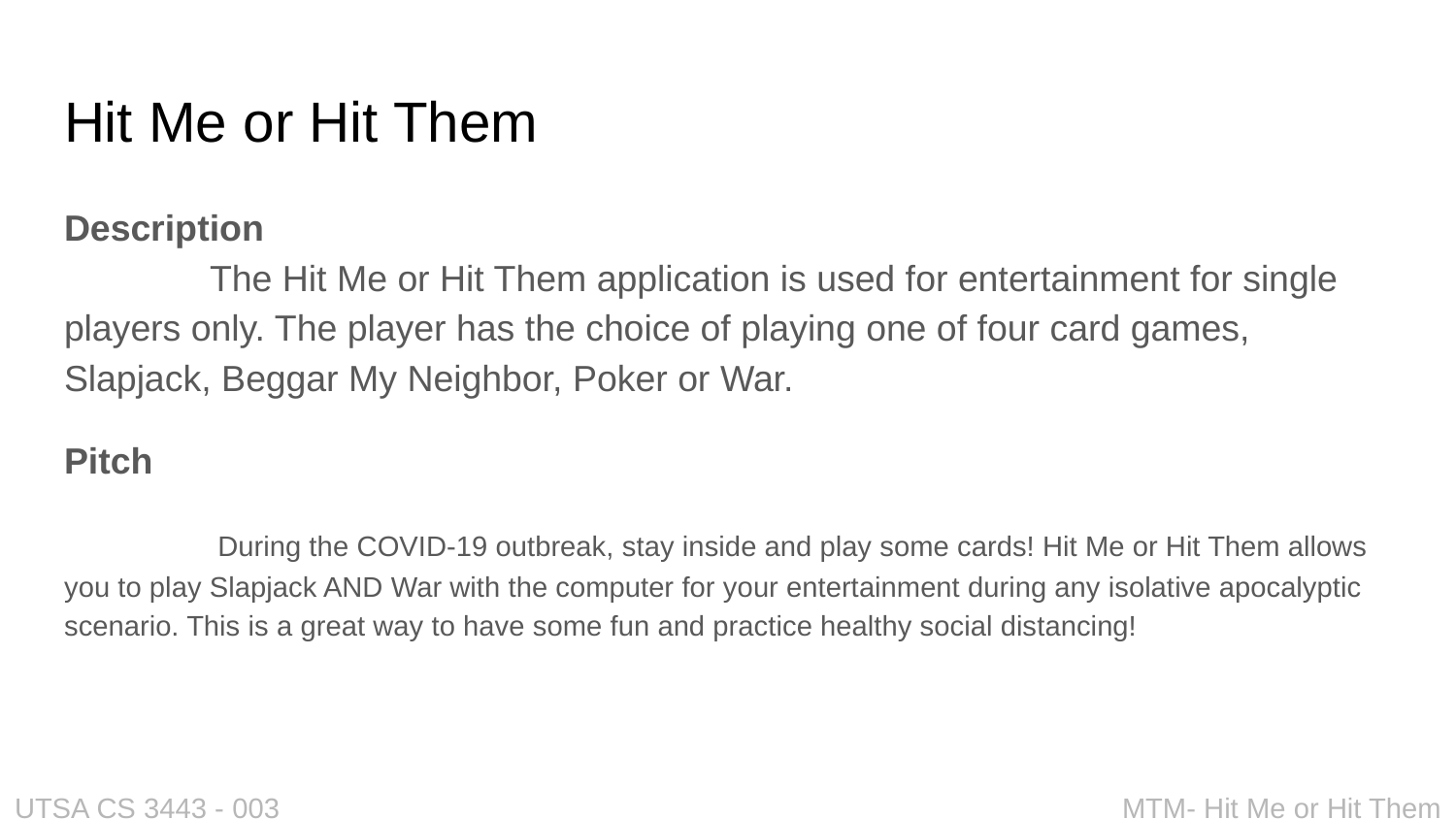

# Hit Me or Hit Them
Description
	The Hit Me or Hit Them application is used for entertainment for single players only. The player has the choice of playing one of four card games, Slapjack, Beggar My Neighbor, Poker or War.
Pitch
	 During the COVID-19 outbreak, stay inside and play some cards! Hit Me or Hit Them allows you to play Slapjack AND War with the computer for your entertainment during any isolative apocalyptic scenario. This is a great way to have some fun and practice healthy social distancing!
UTSA CS 3443 - 003
MTM- Hit Me or Hit Them